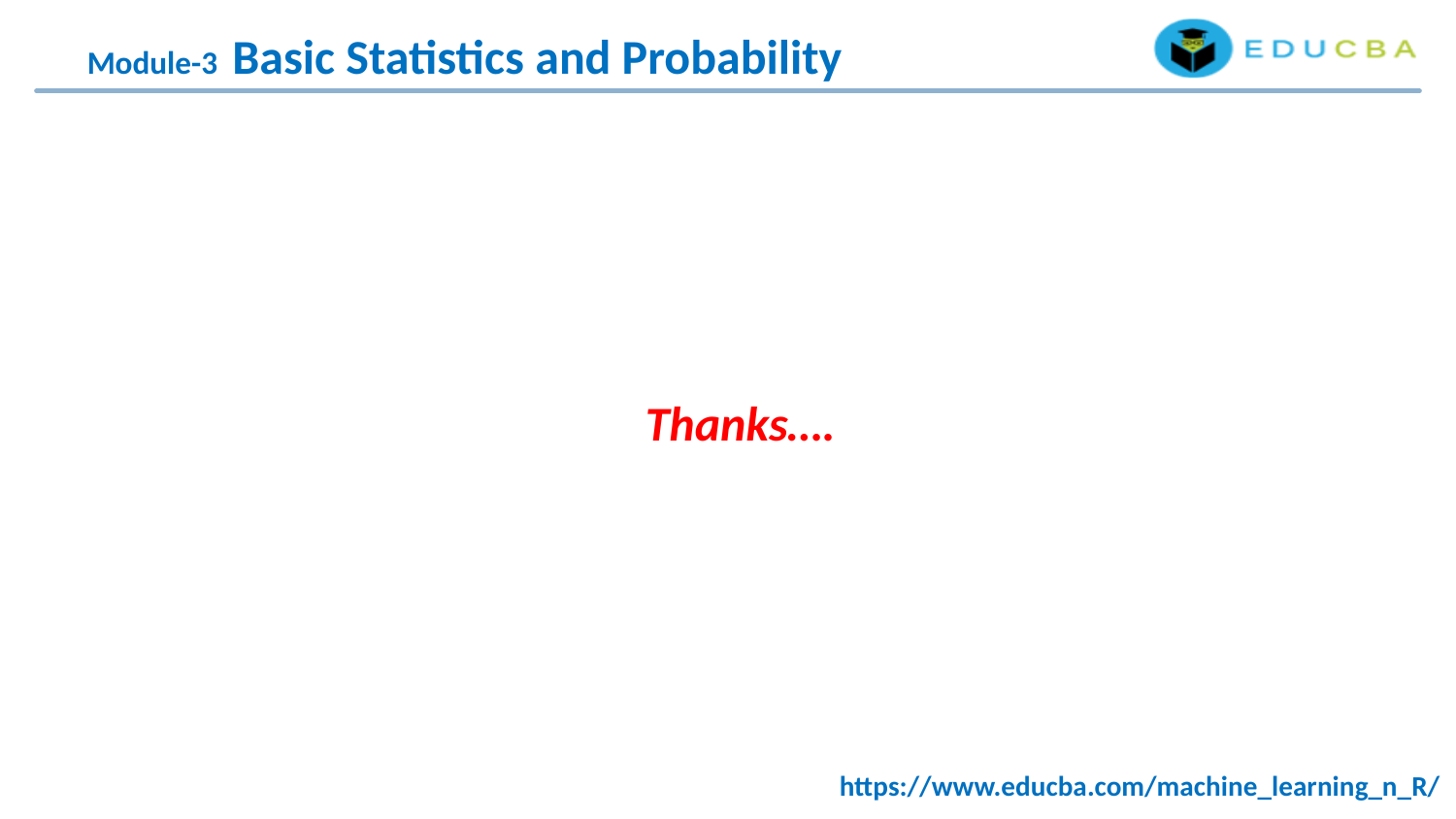

Module-3  Basic Statistics and Probability
Thanks….
https://www.educba.com/machine_learning_n_R/